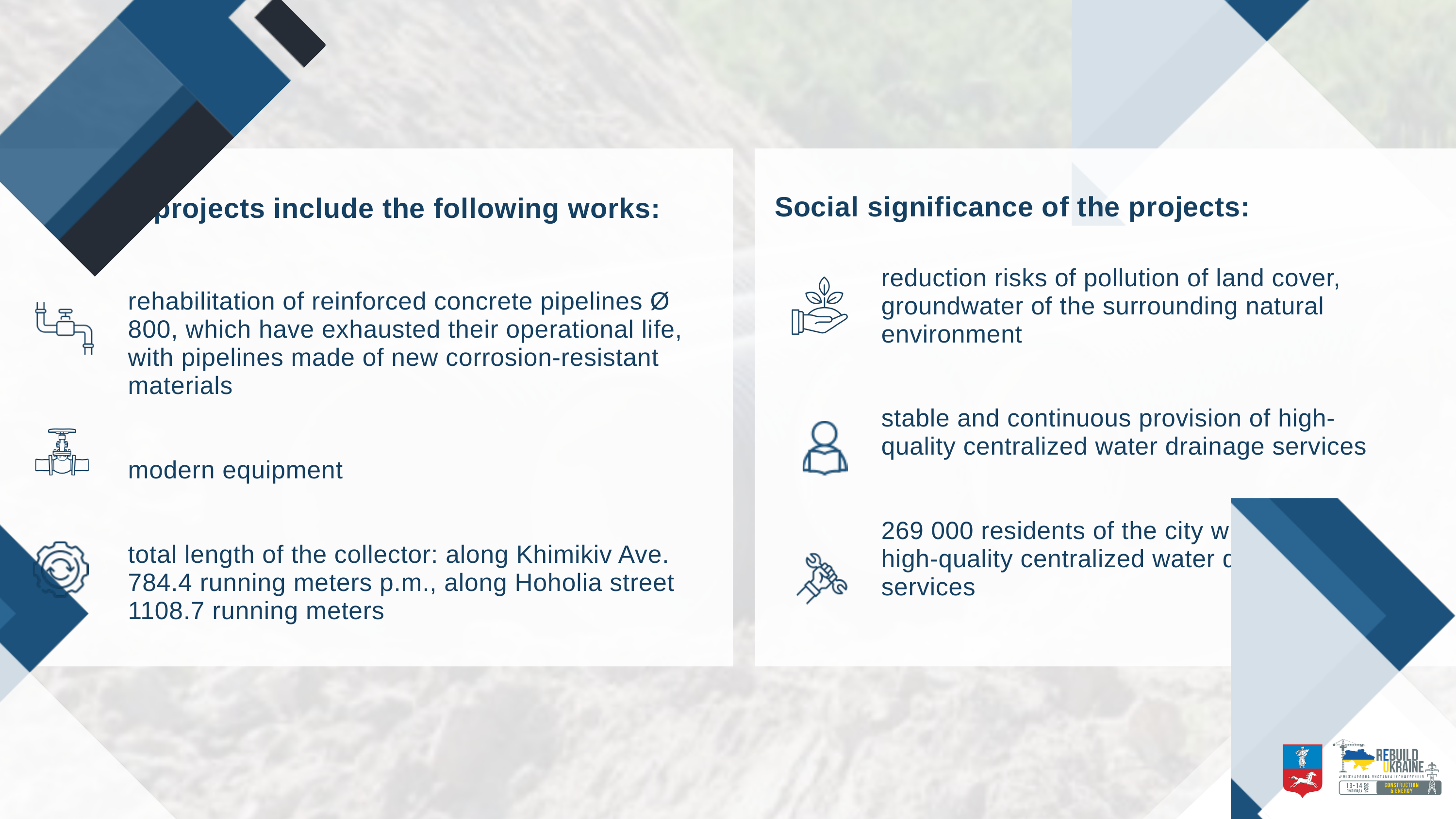

Social significance of the projects:
The projects include the following works:

reduction risks of pollution of land cover, groundwater of the surrounding natural environment

stable and continuous provision of high-quality centralized water drainage services

269 000 residents of the city will receive high-quality centralized water drainage services

rehabilitation of reinforced concrete pipelines Ø 800, which have exhausted their operational life, with pipelines made of new corrosion-resistant materials

modern equipment

total length of the collector: along Khimikiv Ave. 784.4 running meters p.m., along Hoholia street 1108.7 running meters